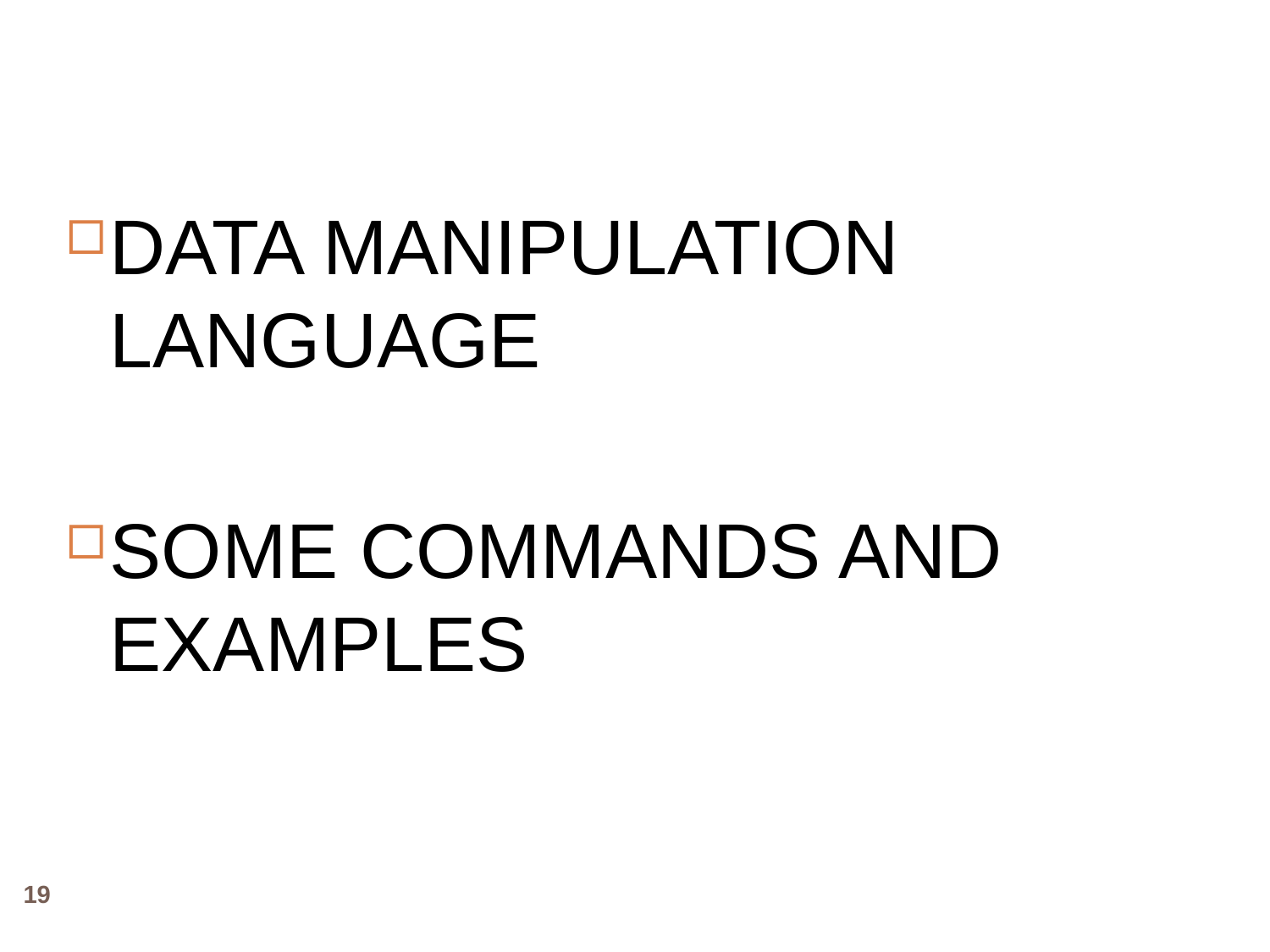

DATA MANIPULATION LANGUAGE

SOME COMMANDS AND EXAMPLES
19